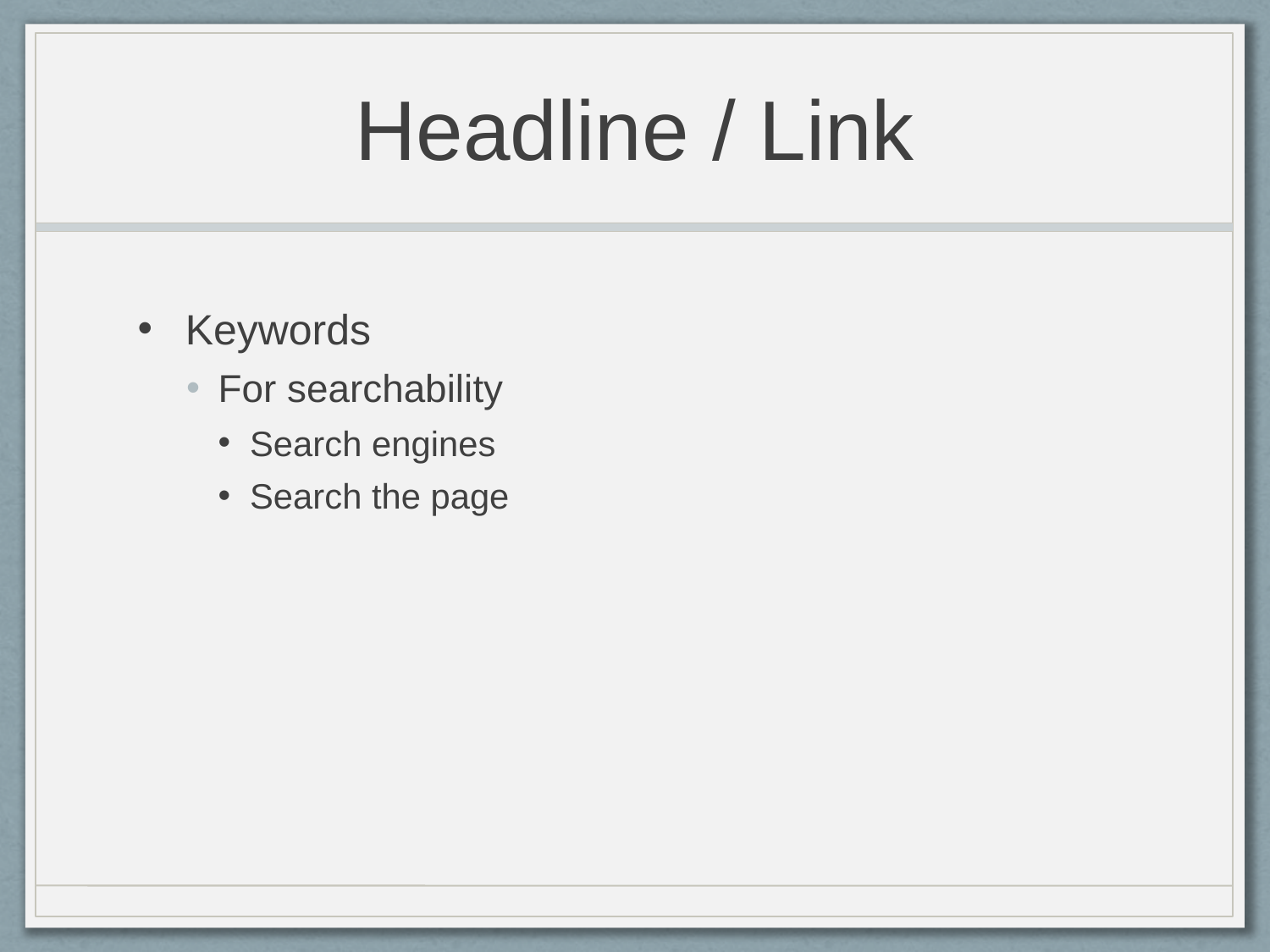

# Headline / Link
Keywords
For searchability
Search engines
Search the page